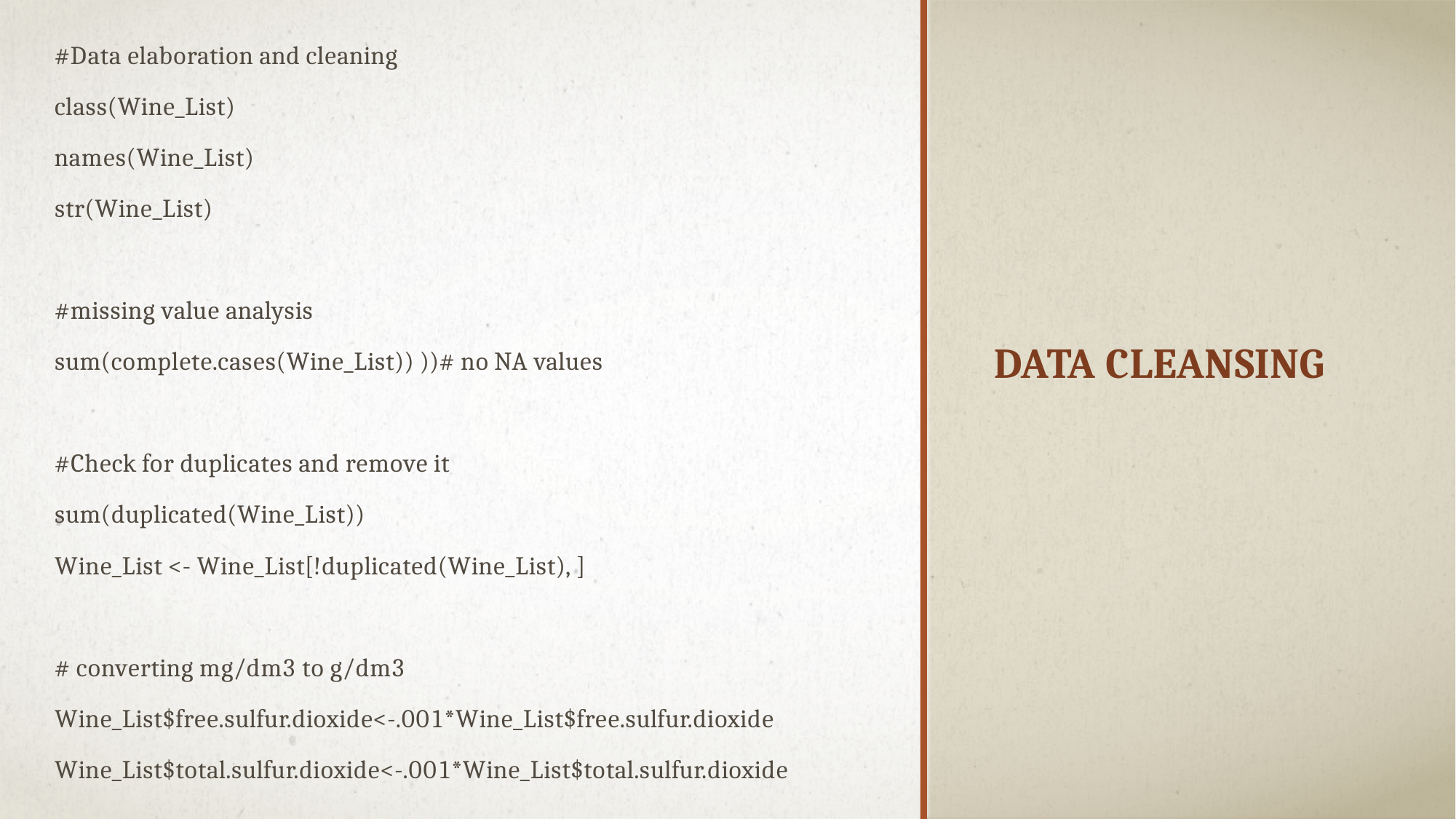

#Data elaboration and cleaning
class(Wine_List)
names(Wine_List)
str(Wine_List)

#missing value analysis
sum(complete.cases(Wine_List)) ))# no NA values

#Check for duplicates and remove it
sum(duplicated(Wine_List))
Wine_List <- Wine_List[!duplicated(Wine_List), ]

# converting mg/dm3 to g/dm3
Wine_List$free.sulfur.dioxide<-.001*Wine_List$free.sulfur.dioxide
Wine_List$total.sulfur.dioxide<-.001*Wine_List$total.sulfur.dioxide

# Data Cleansing